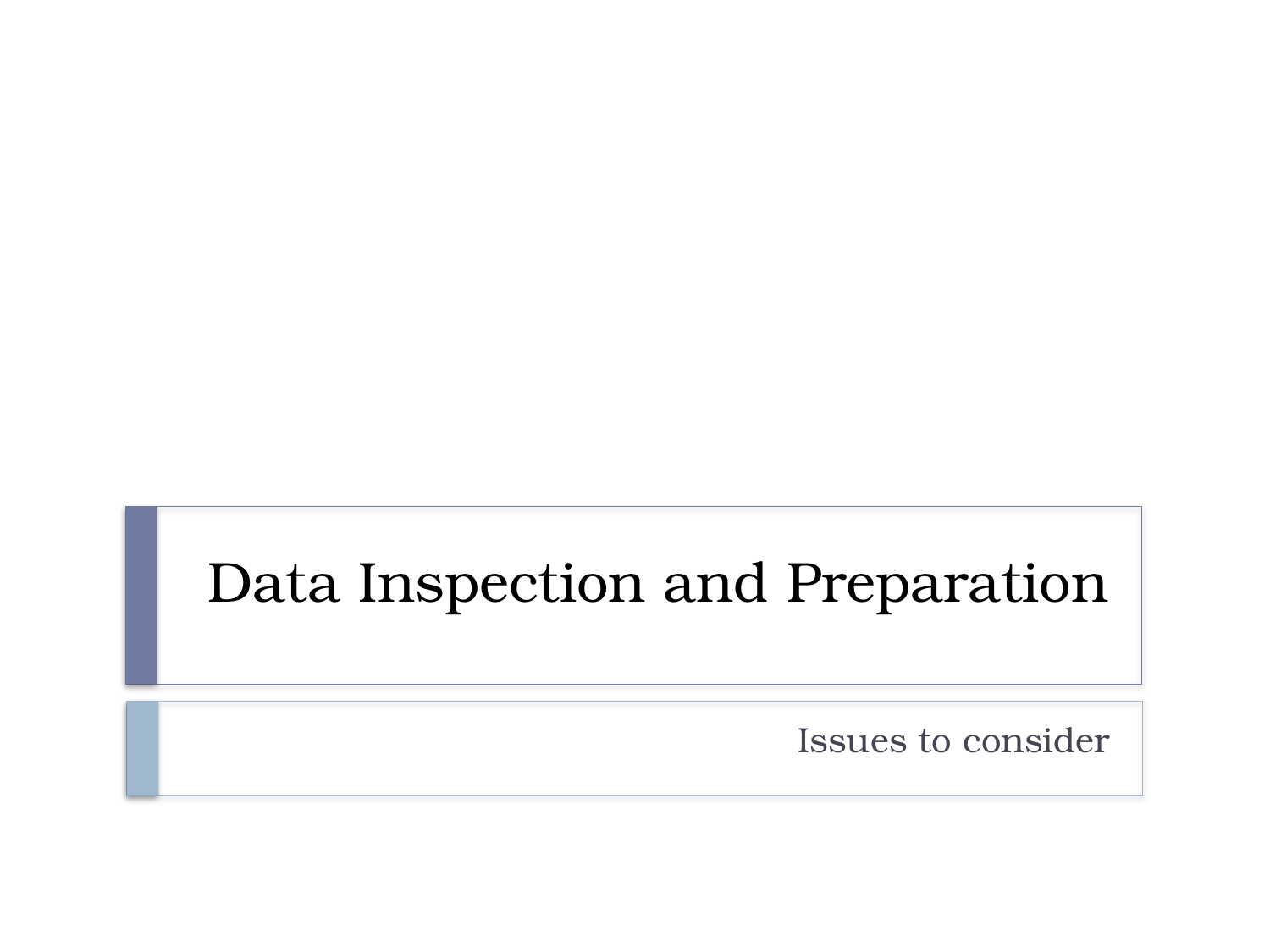

# Data Inspection and Preparation
Issues to consider